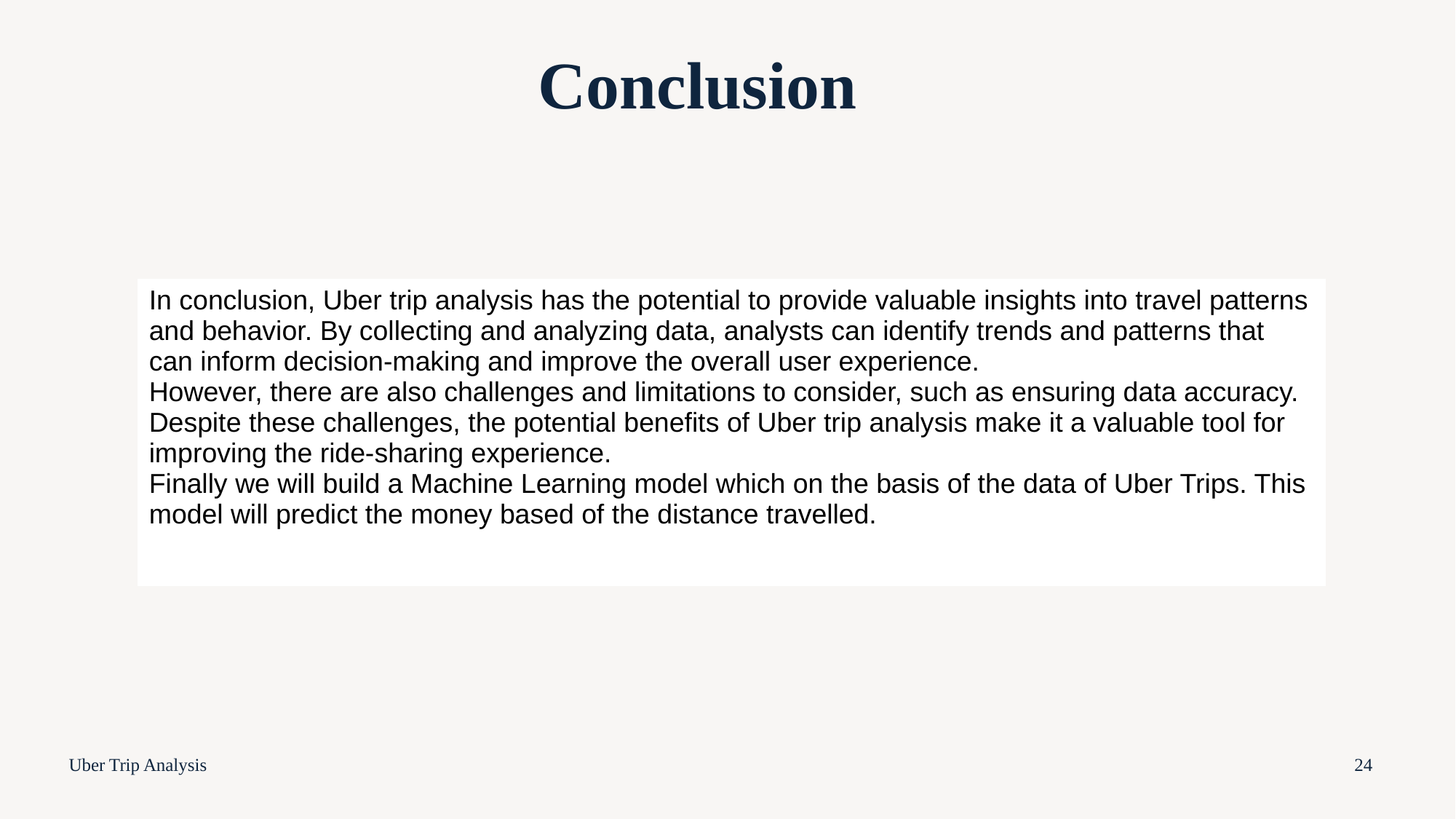

# Conclusion
| In conclusion, Uber trip analysis has the potential to provide valuable insights into travel patterns and behavior. By collecting and analyzing data, analysts can identify trends and patterns that can inform decision-making and improve the overall user experience. However, there are also challenges and limitations to consider, such as ensuring data accuracy. Despite these challenges, the potential benefits of Uber trip analysis make it a valuable tool for improving the ride-sharing experience. Finally we will build a Machine Learning model which on the basis of the data of Uber Trips. This model will predict the money based of the distance travelled. |
| --- |
Uber Trip Analysis
24